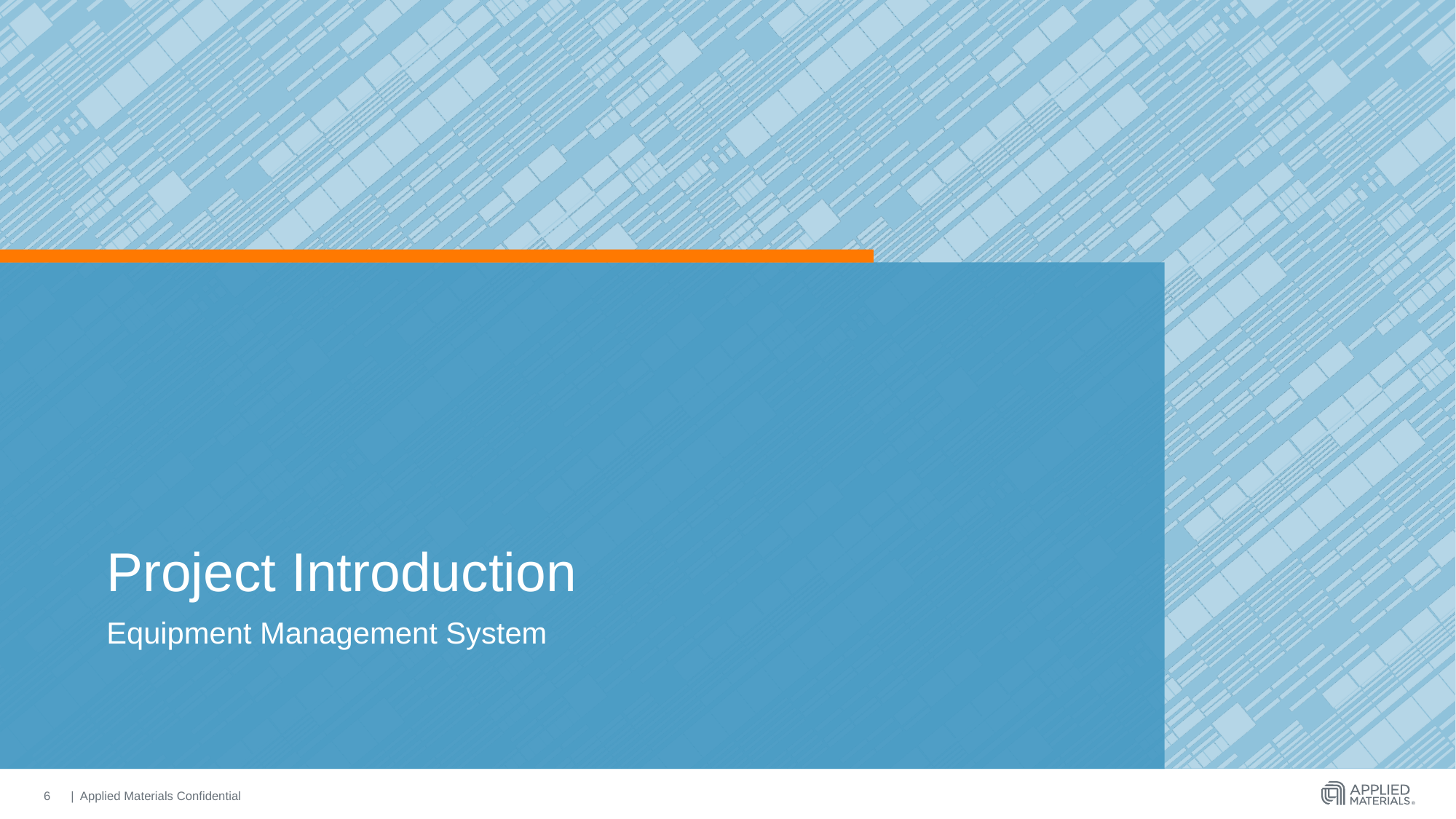

# Project Introduction
Equipment Management System
6